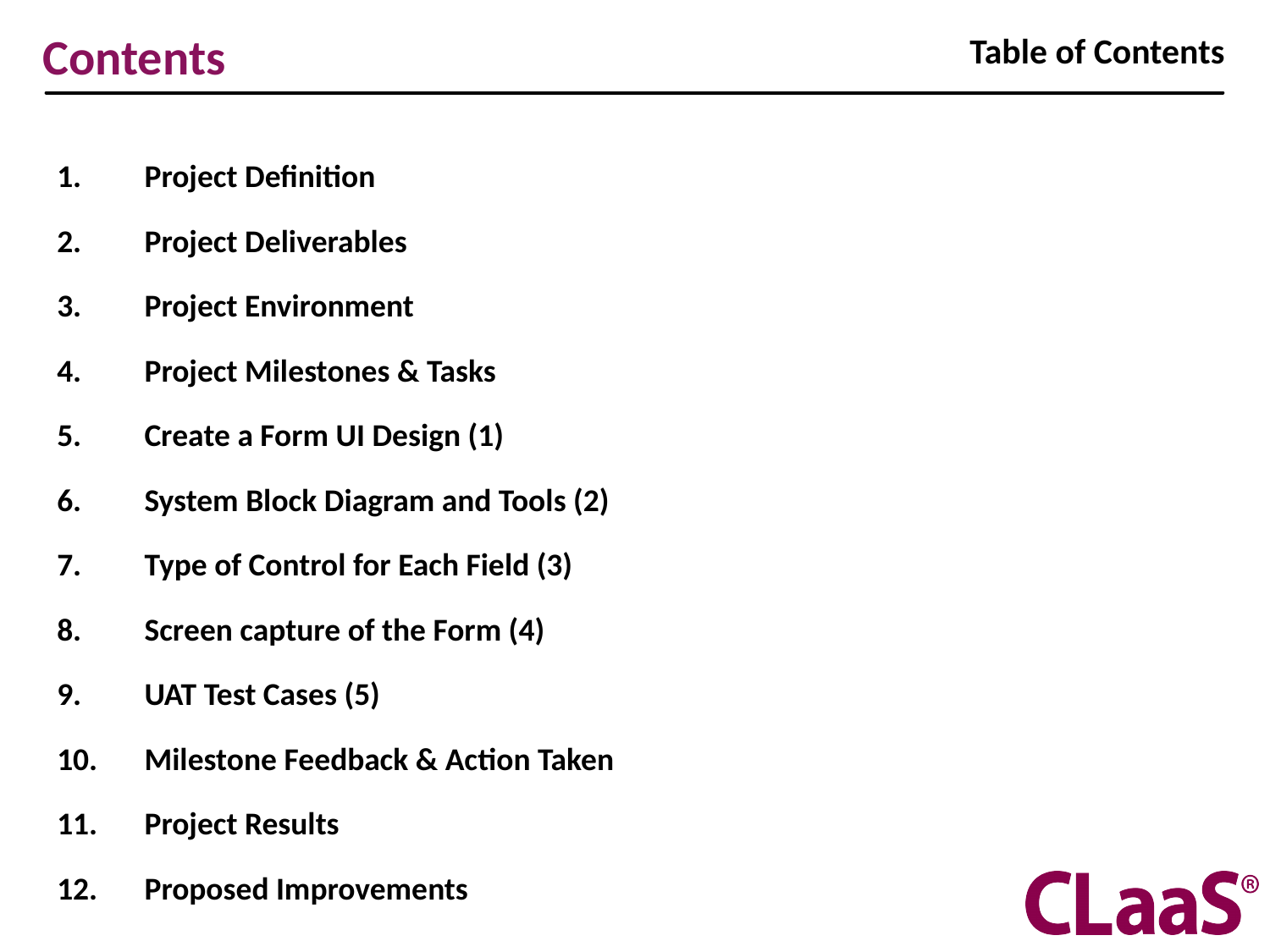

Table of Contents
# Contents
Project Definition
Project Deliverables
Project Environment
Project Milestones & Tasks
Create a Form UI Design (1)
System Block Diagram and Tools (2)
Type of Control for Each Field (3)
Screen capture of the Form (4)
UAT Test Cases (5)
Milestone Feedback & Action Taken
Project Results
Proposed Improvements